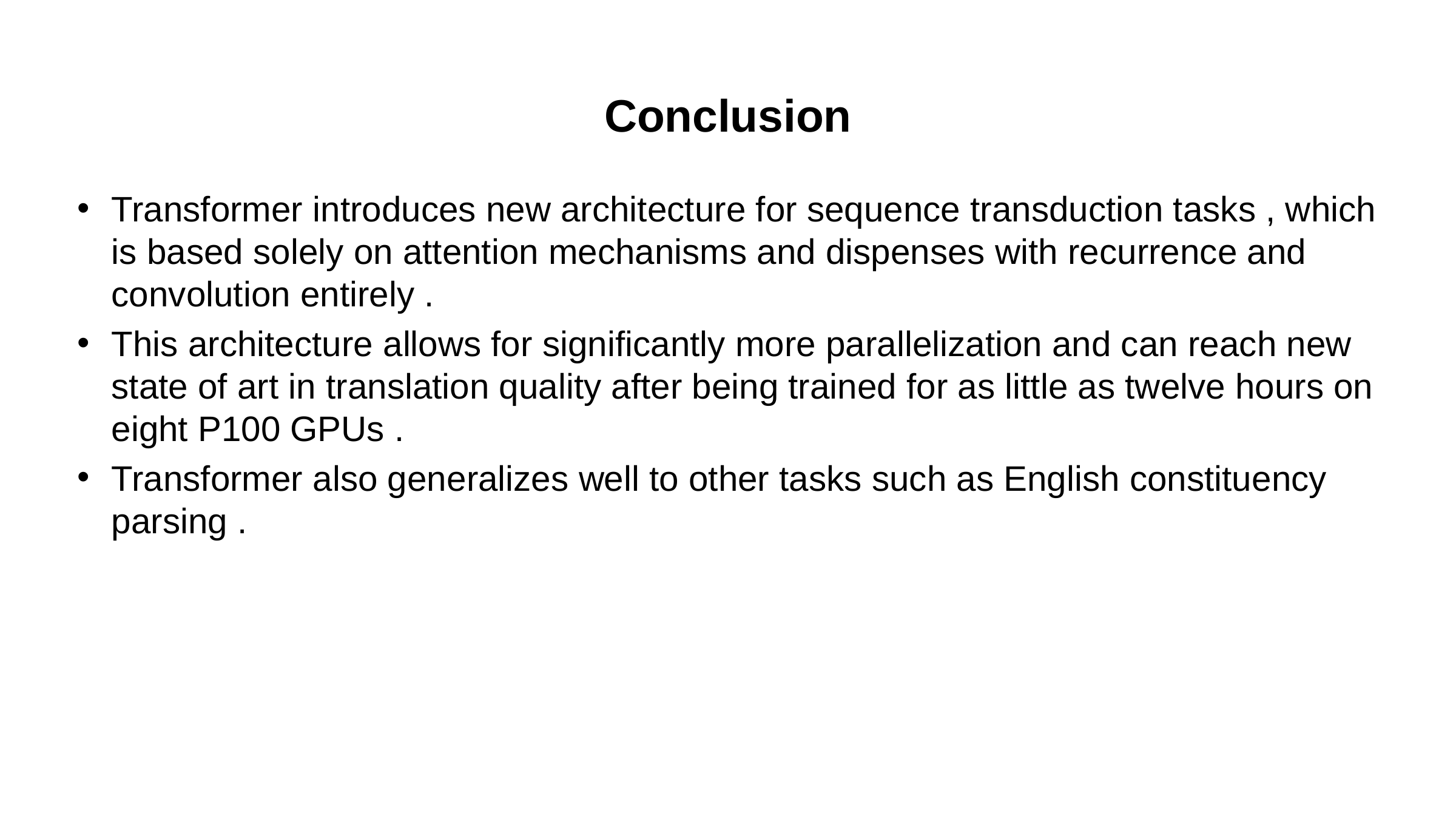

# Conclusion
Transformer introduces new architecture for sequence transduction tasks , which is based solely on attention mechanisms and dispenses with recurrence and convolution entirely .
This architecture allows for significantly more parallelization and can reach new state of art in translation quality after being trained for as little as twelve hours on eight P100 GPUs .
Transformer also generalizes well to other tasks such as English constituency parsing .